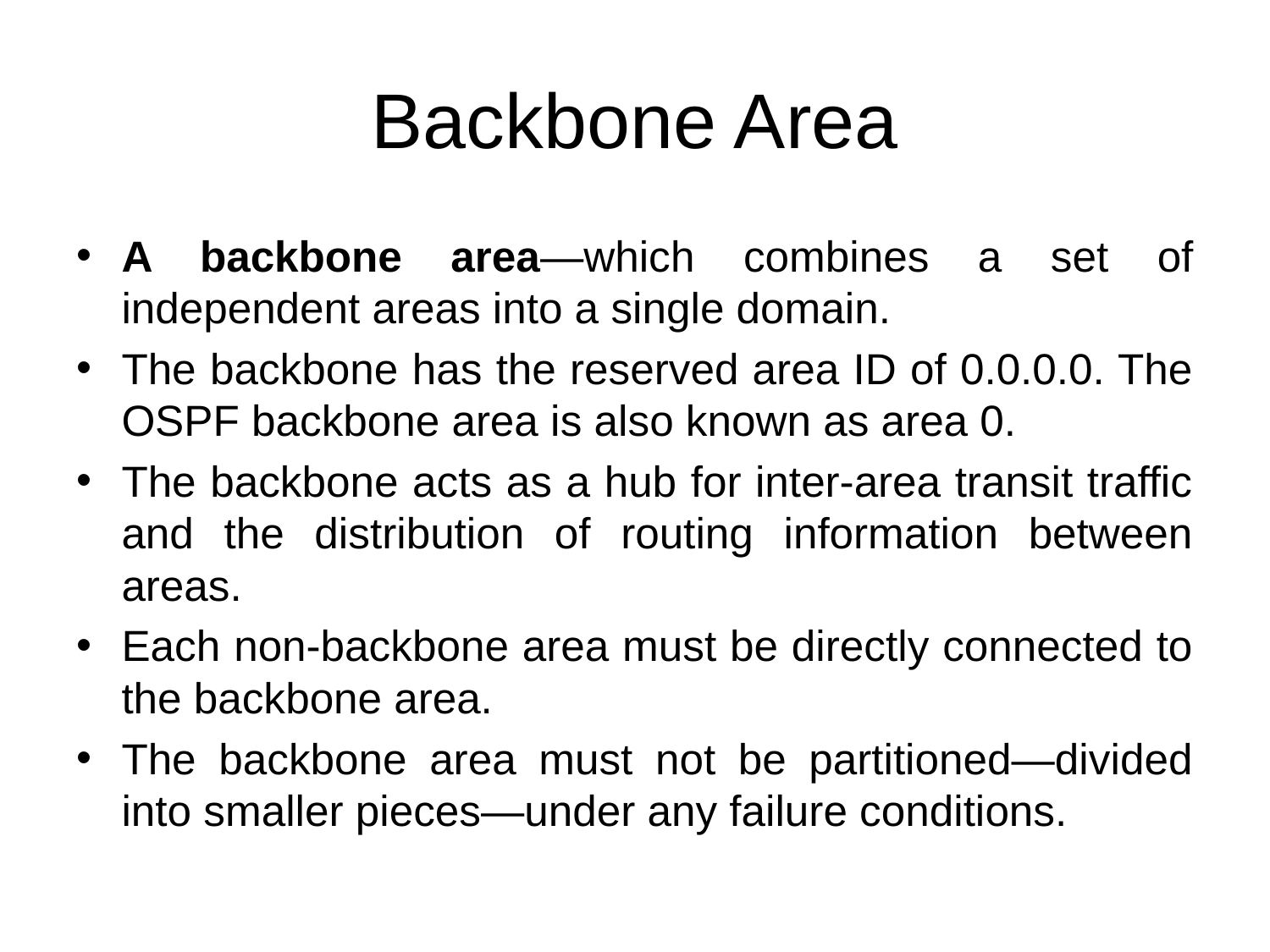

# Backbone Area
A backbone area—which combines a set of independent areas into a single domain.
The backbone has the reserved area ID of 0.0.0.0. The OSPF backbone area is also known as area 0.
The backbone acts as a hub for inter-area transit traffic and the distribution of routing information between areas.
Each non-backbone area must be directly connected to the backbone area.
The backbone area must not be partitioned—divided into smaller pieces—under any failure conditions.